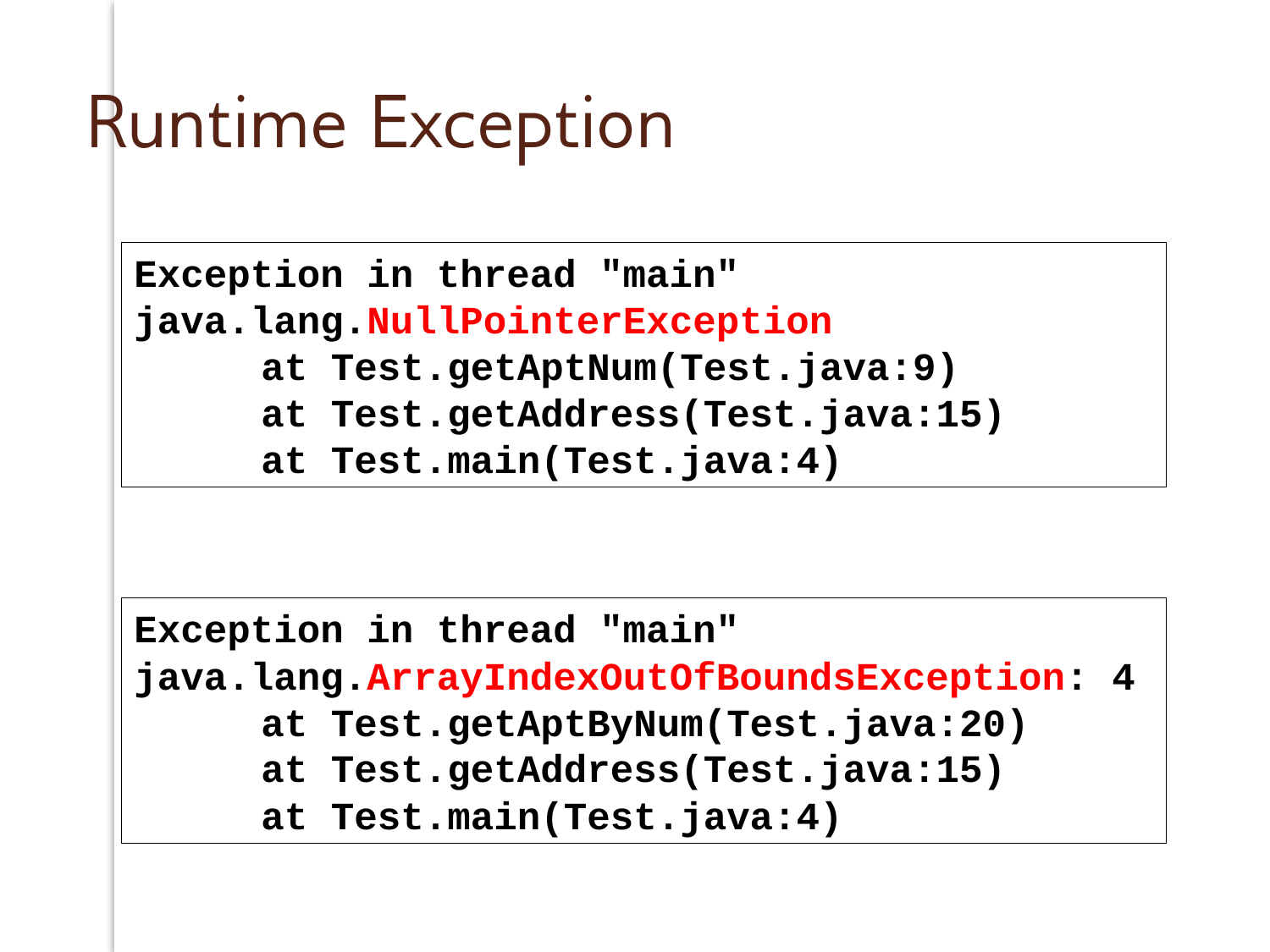

# Runtime Exception

Exception in thread "main" java.lang.NullPointerException
	at Test.getAptNum(Test.java:9)
	at Test.getAddress(Test.java:15)
	at Test.main(Test.java:4)
Exception in thread "main" java.lang.ArrayIndexOutOfBoundsException: 4
	at Test.getAptByNum(Test.java:20)
	at Test.getAddress(Test.java:15)
	at Test.main(Test.java:4)